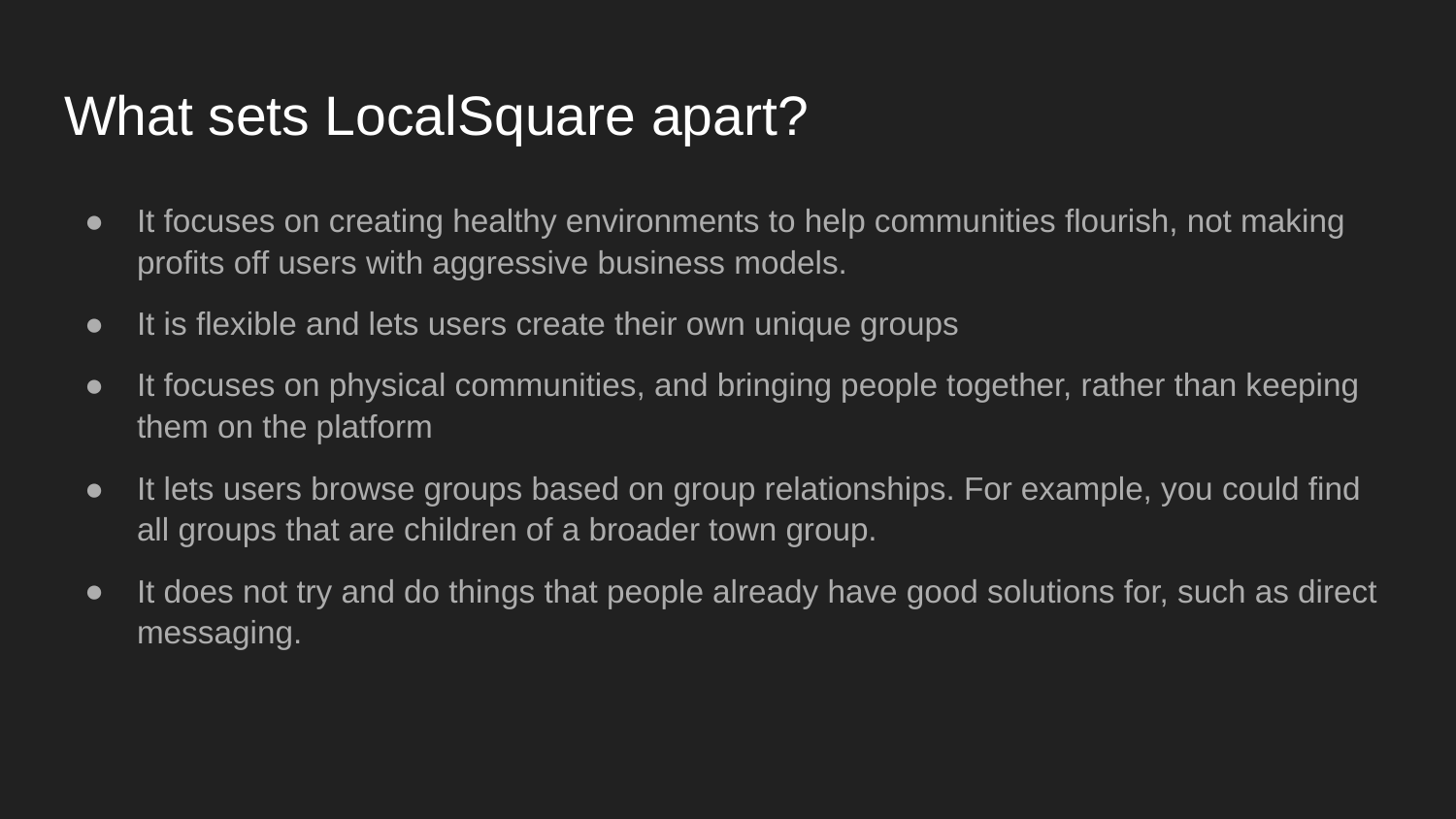

# What sets LocalSquare apart?
It focuses on creating healthy environments to help communities flourish, not making profits off users with aggressive business models.
It is flexible and lets users create their own unique groups
It focuses on physical communities, and bringing people together, rather than keeping them on the platform
It lets users browse groups based on group relationships. For example, you could find all groups that are children of a broader town group.
It does not try and do things that people already have good solutions for, such as direct messaging.